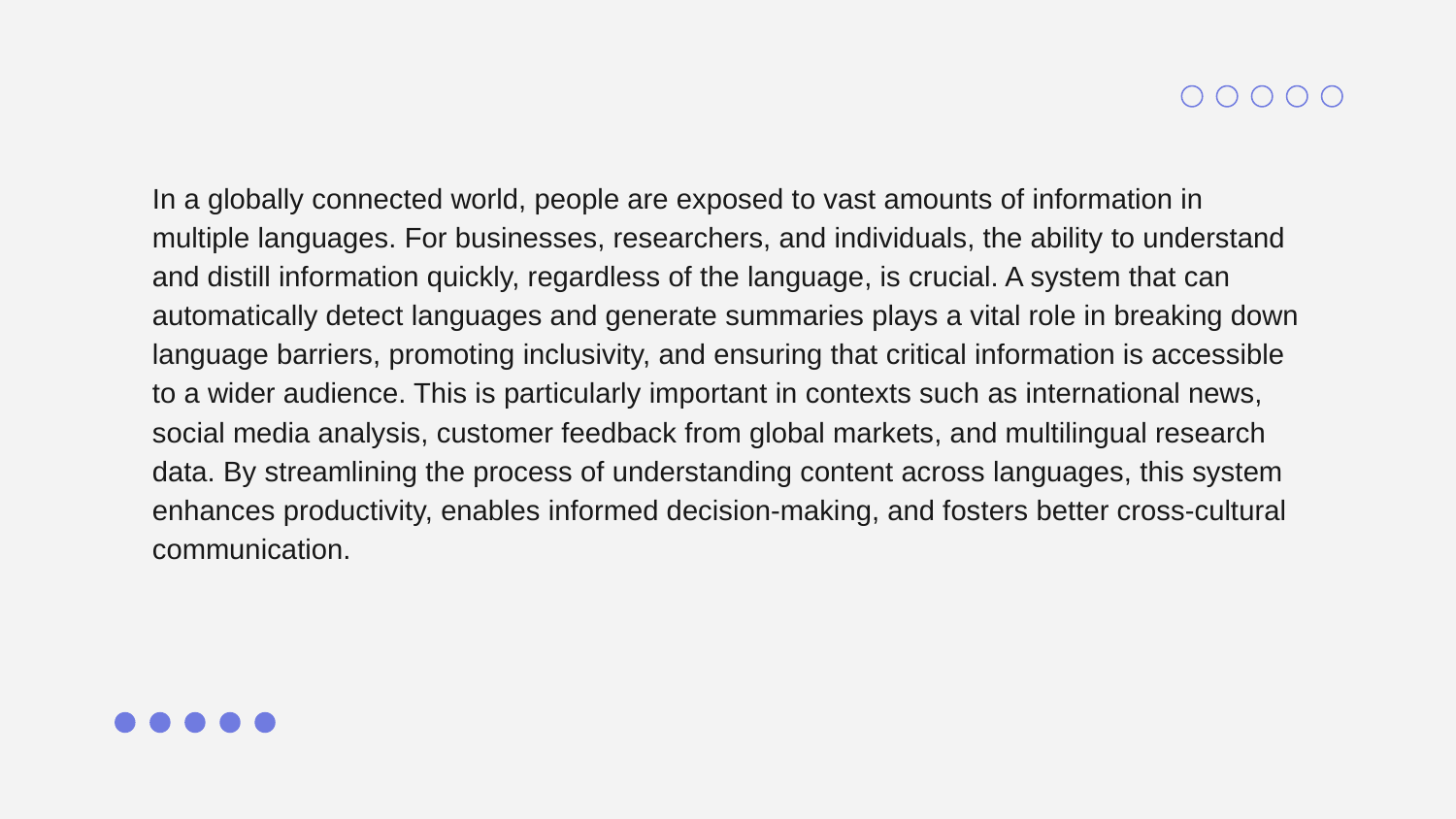

In a globally connected world, people are exposed to vast amounts of information in multiple languages. For businesses, researchers, and individuals, the ability to understand and distill information quickly, regardless of the language, is crucial. A system that can automatically detect languages and generate summaries plays a vital role in breaking down language barriers, promoting inclusivity, and ensuring that critical information is accessible to a wider audience. This is particularly important in contexts such as international news, social media analysis, customer feedback from global markets, and multilingual research data. By streamlining the process of understanding content across languages, this system enhances productivity, enables informed decision-making, and fosters better cross-cultural communication.